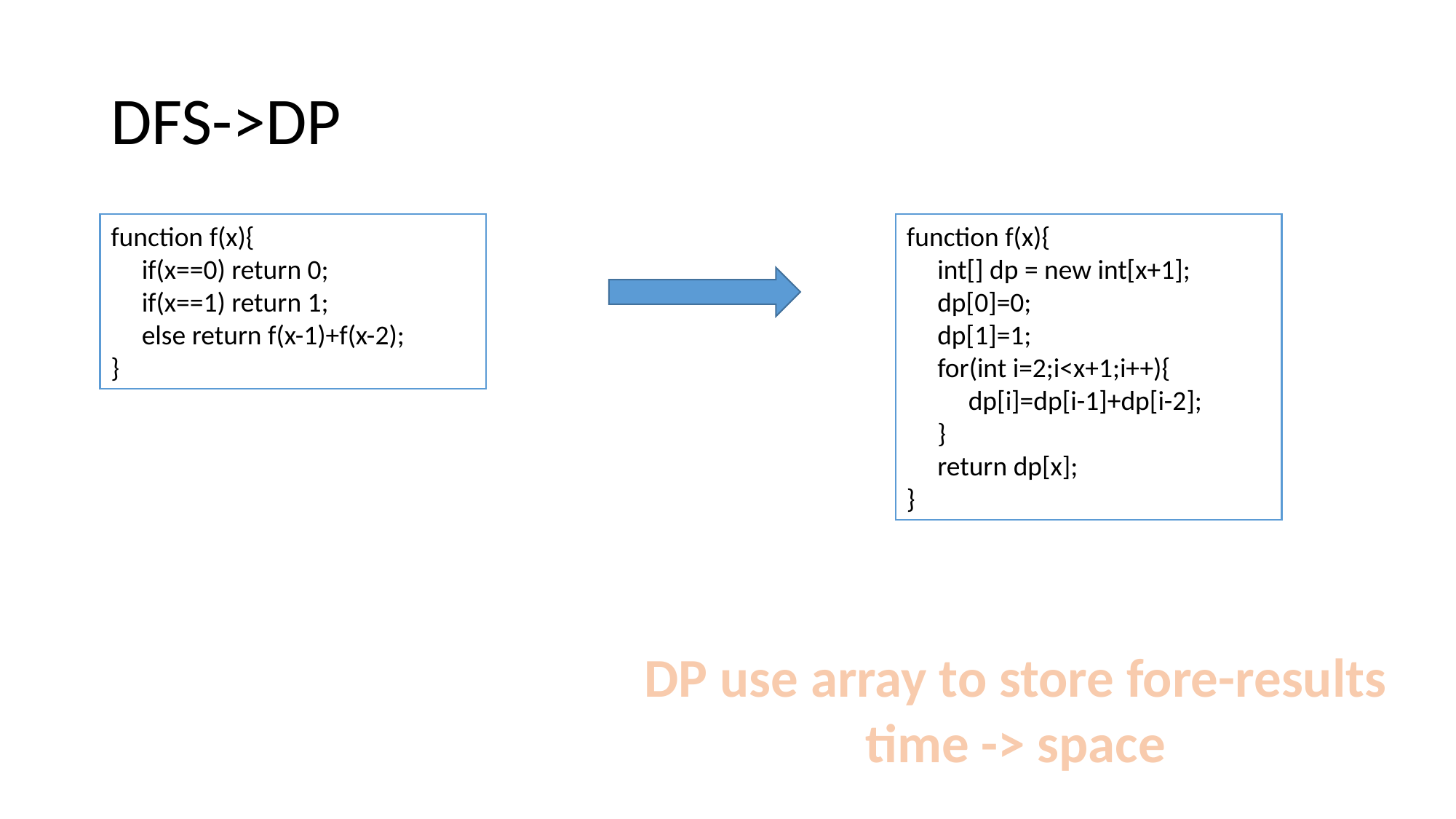

# DFS->DP
function f(x){
     if(x==0) return 0;
     if(x==1) return 1;
     else return f(x-1)+f(x-2);
}
function f(x){
     int[] dp = new int[x+1];
     dp[0]=0;
     dp[1]=1;
     for(int i=2;i<x+1;i++){
          dp[i]=dp[i-1]+dp[i-2];
     }
     return dp[x];
}

DP use array to store fore-results
time -> space